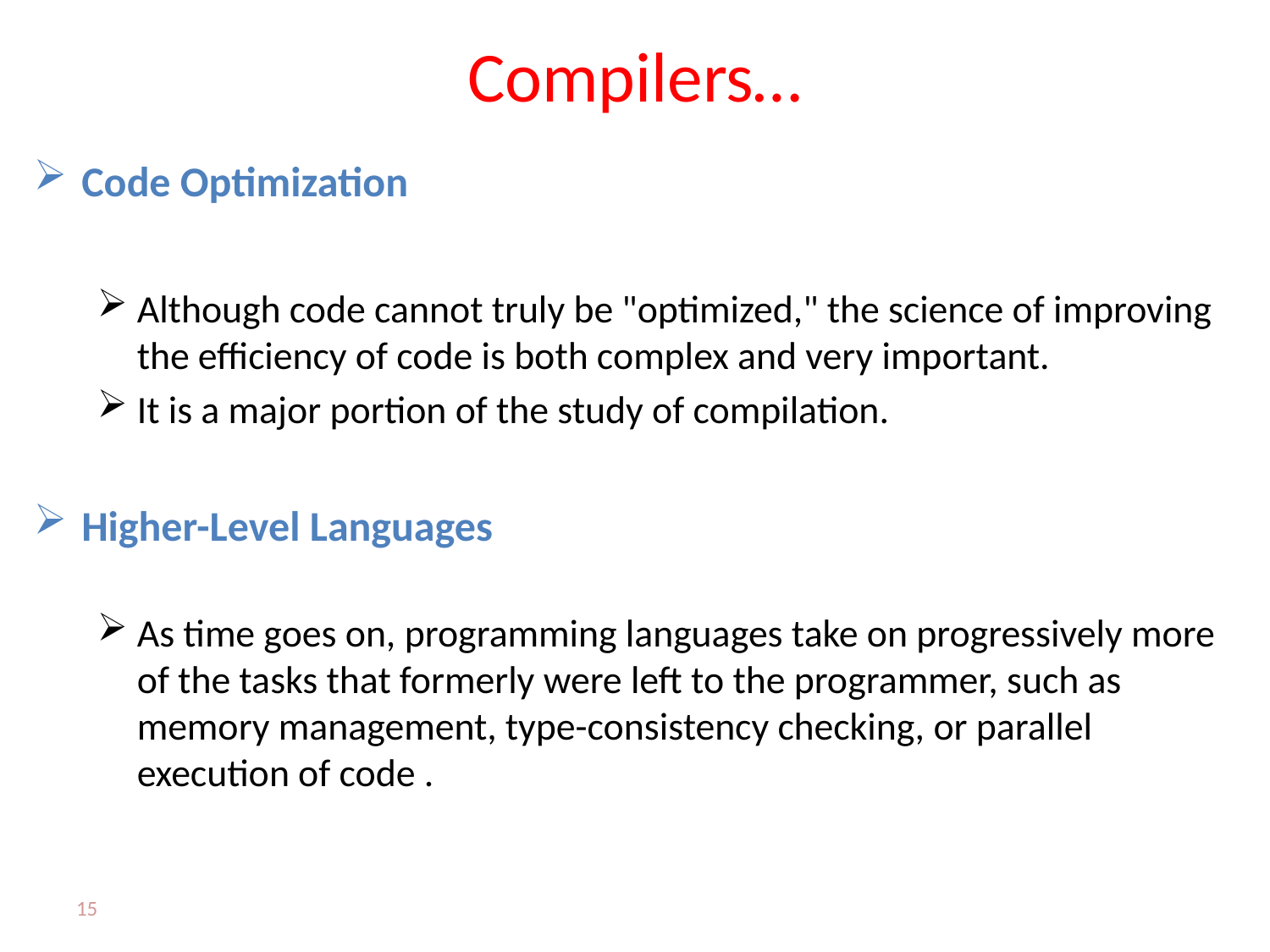

# Compilers…
Code Optimization

Although code cannot truly be "optimized," the science of improving the efficiency of code is both complex and very important.
It is a major portion of the study of compilation.

Higher-Level Languages

As time goes on, programming languages take on progressively more of the tasks that formerly were left to the programmer, such as memory management, type-consistency checking, or parallel execution of code .
15